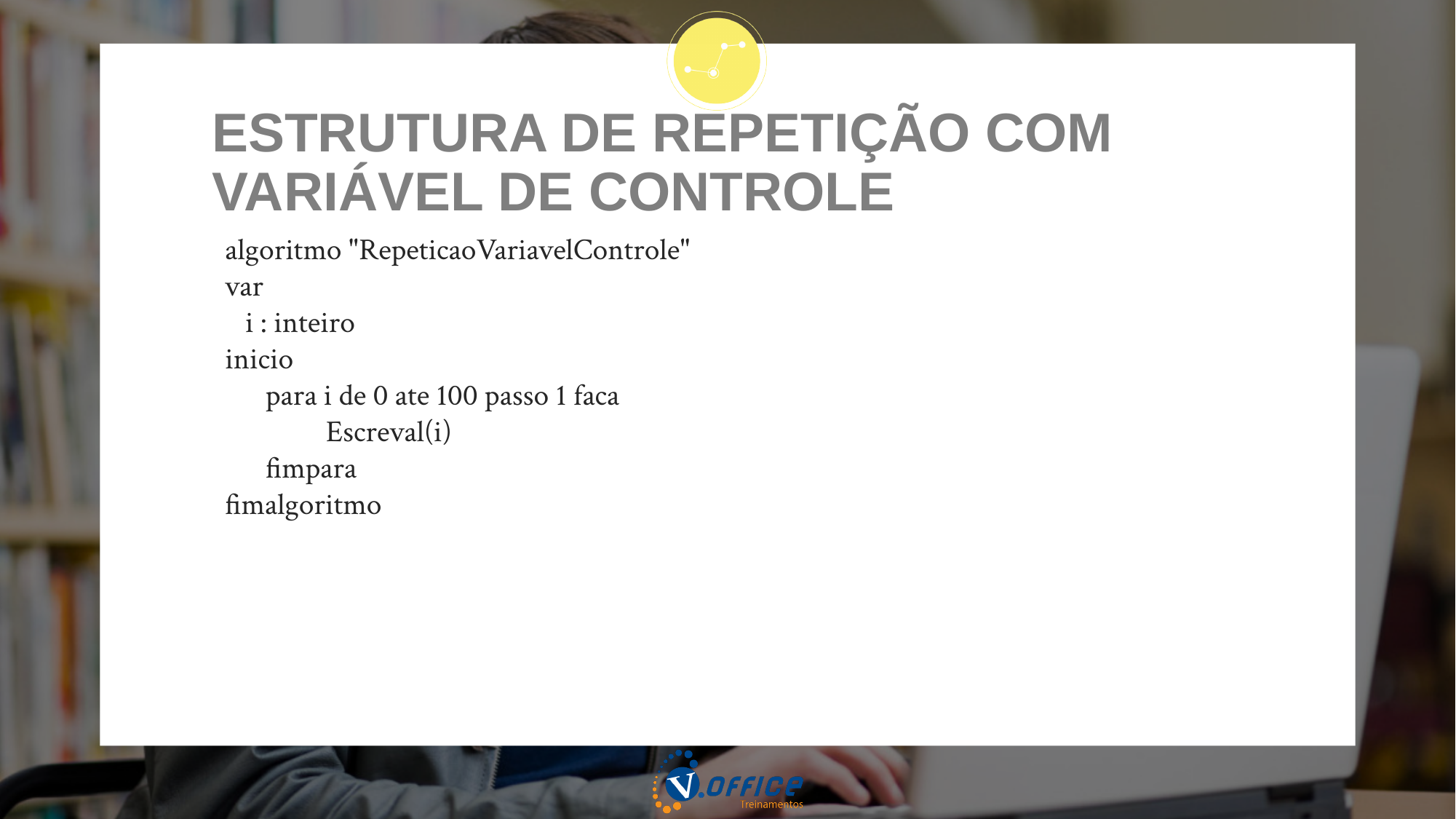

# ESTRUTURA DE REPETIÇÃO COM VARIÁVEL DE CONTROLE
algoritmo "RepeticaoVariavelControle"
var
   i : inteiro
inicio
      para i de 0 ate 100 passo 1 faca
               Escreval(i)
      fimpara
fimalgoritmo